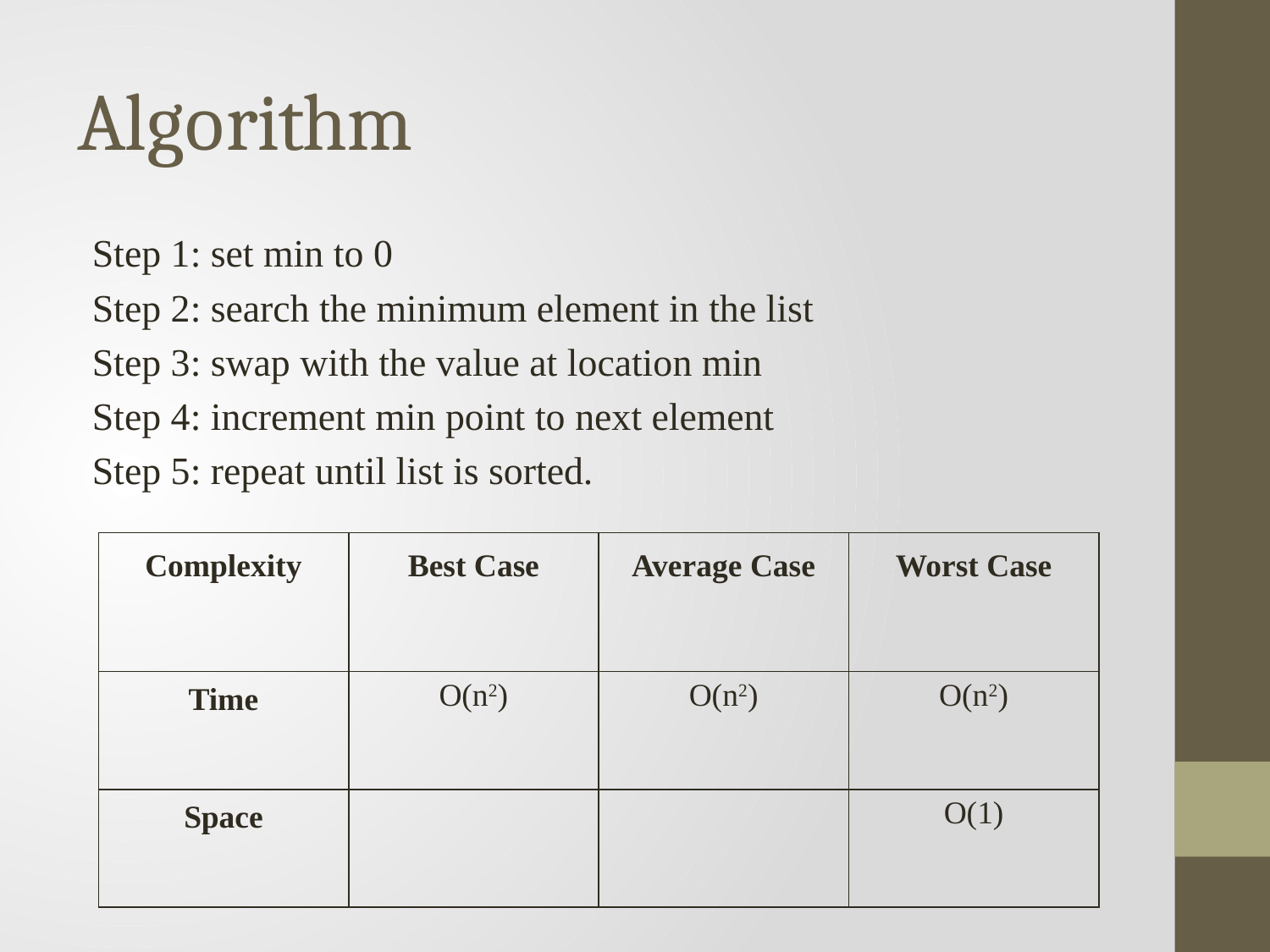

# Algorithm
Step 1: set min to 0
Step 2: search the minimum element in the list
Step 3: swap with the value at location min
Step 4: increment min point to next element
Step 5: repeat until list is sorted.

| Complexity | Best Case | Average Case | Worst Case |
| --- | --- | --- | --- |
| Time | O(n2) | O(n2) | O(n2) |
| Space |  |  | O(1) |